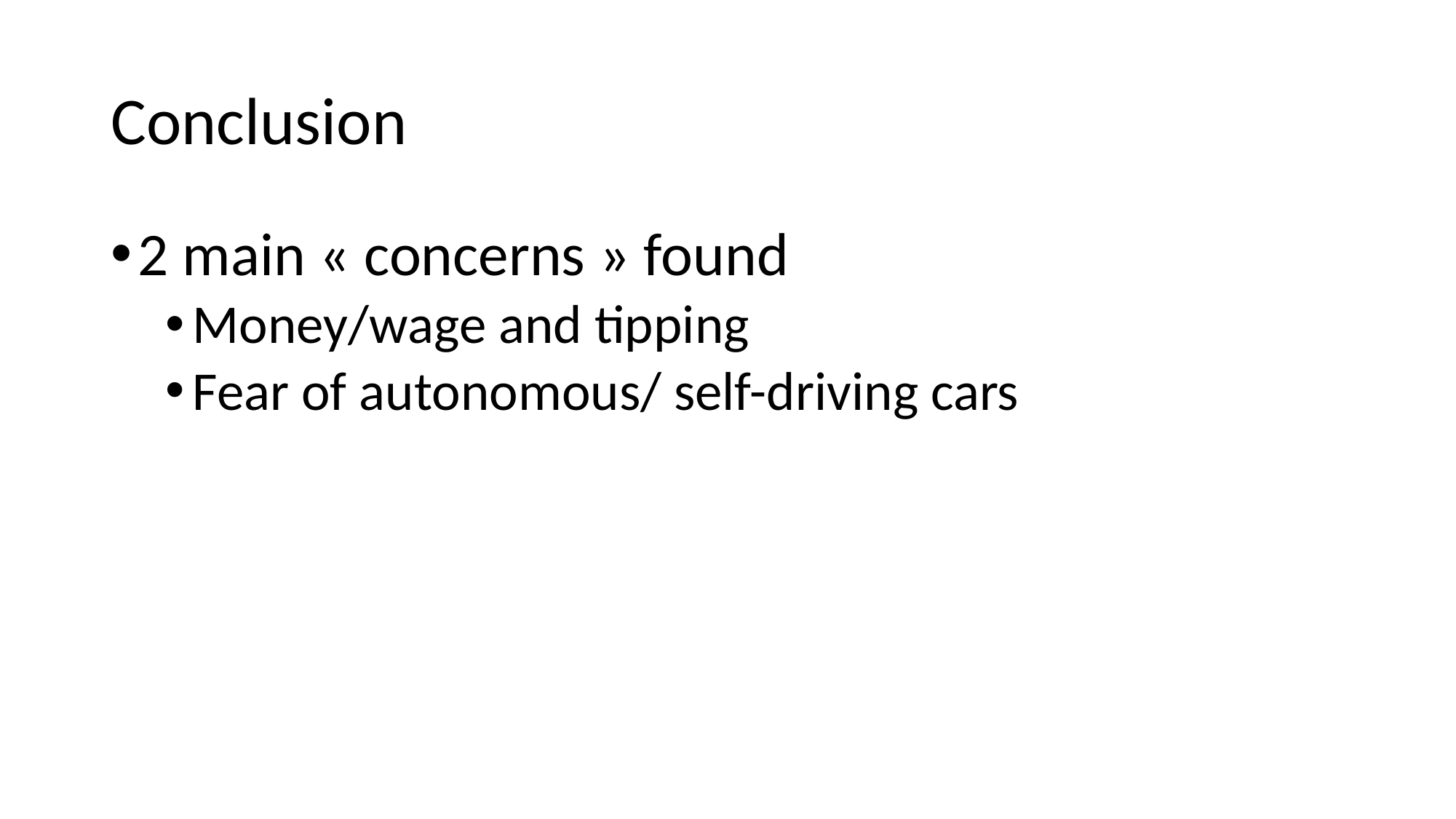

# Conclusion
2 main « concerns » found
Money/wage and tipping
Fear of autonomous/ self-driving cars